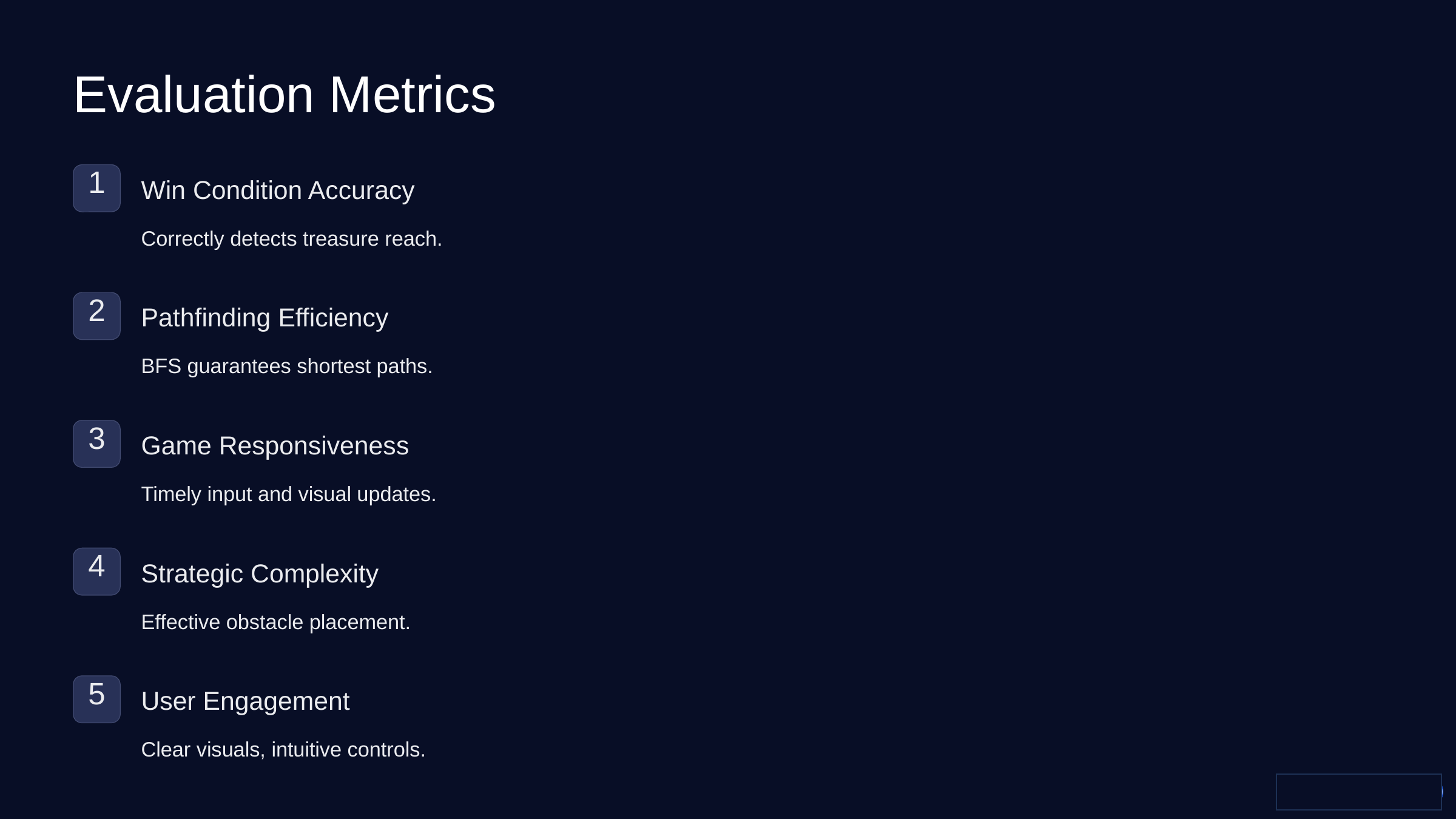

Evaluation Metrics

1
Win Condition Accuracy
Correctly detects treasure reach.

2
Pathfinding Efficiency
BFS guarantees shortest paths.

3
Game Responsiveness
Timely input and visual updates.

4
Strategic Complexity
Effective obstacle placement.

5
User Engagement
Clear visuals, intuitive controls.